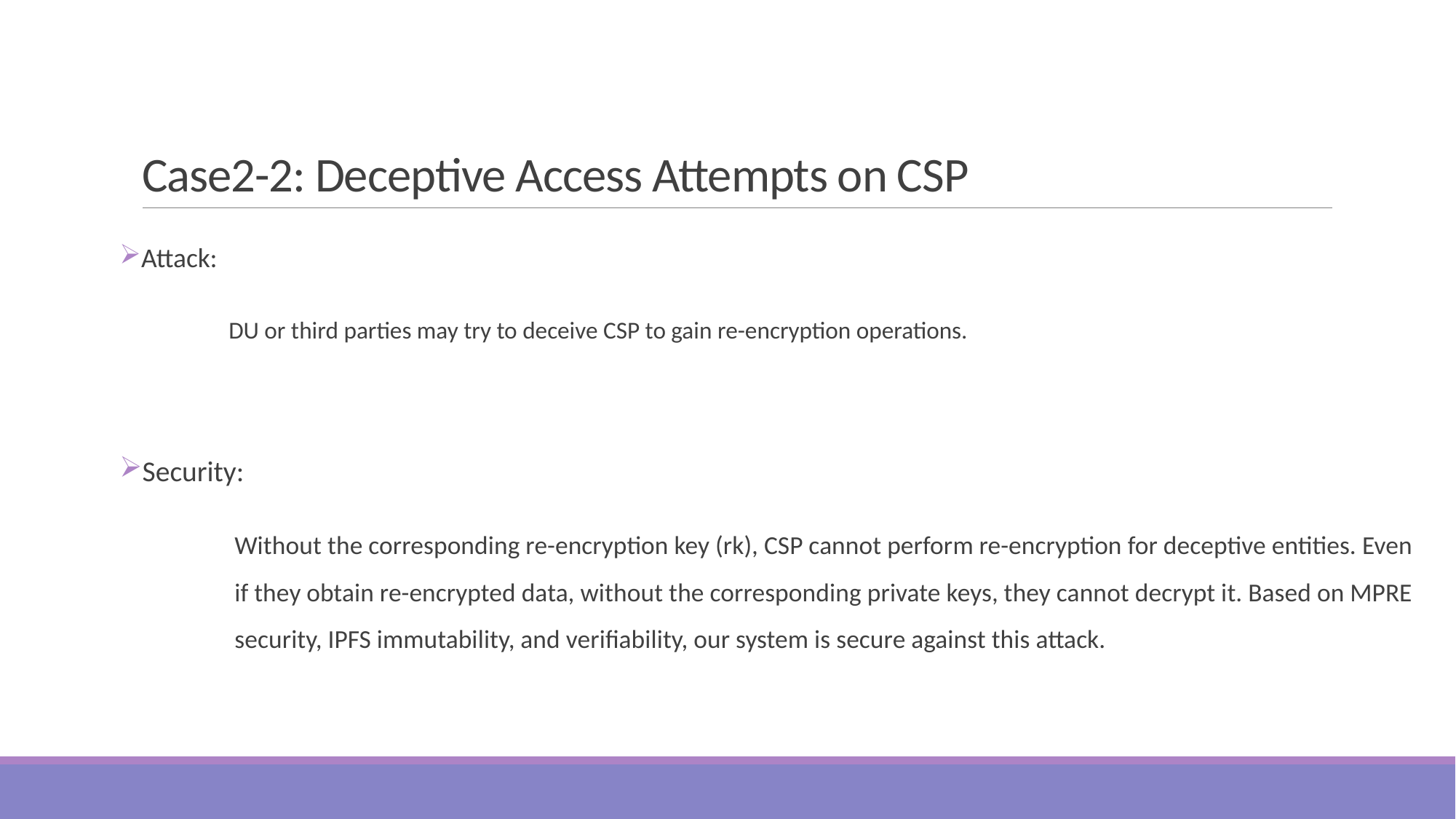

# Case2-2: Deceptive Access Attempts on CSP
Attack:
	DU or third parties may try to deceive CSP to gain re-encryption operations.

Security:
	 Without the corresponding re-encryption key (rk), CSP cannot perform re-encryption for deceptive entities. Even 	 if they obtain re-encrypted data, without the corresponding private keys, they cannot decrypt it. Based on MPRE 	 security, IPFS immutability, and verifiability, our system is secure against this attack.